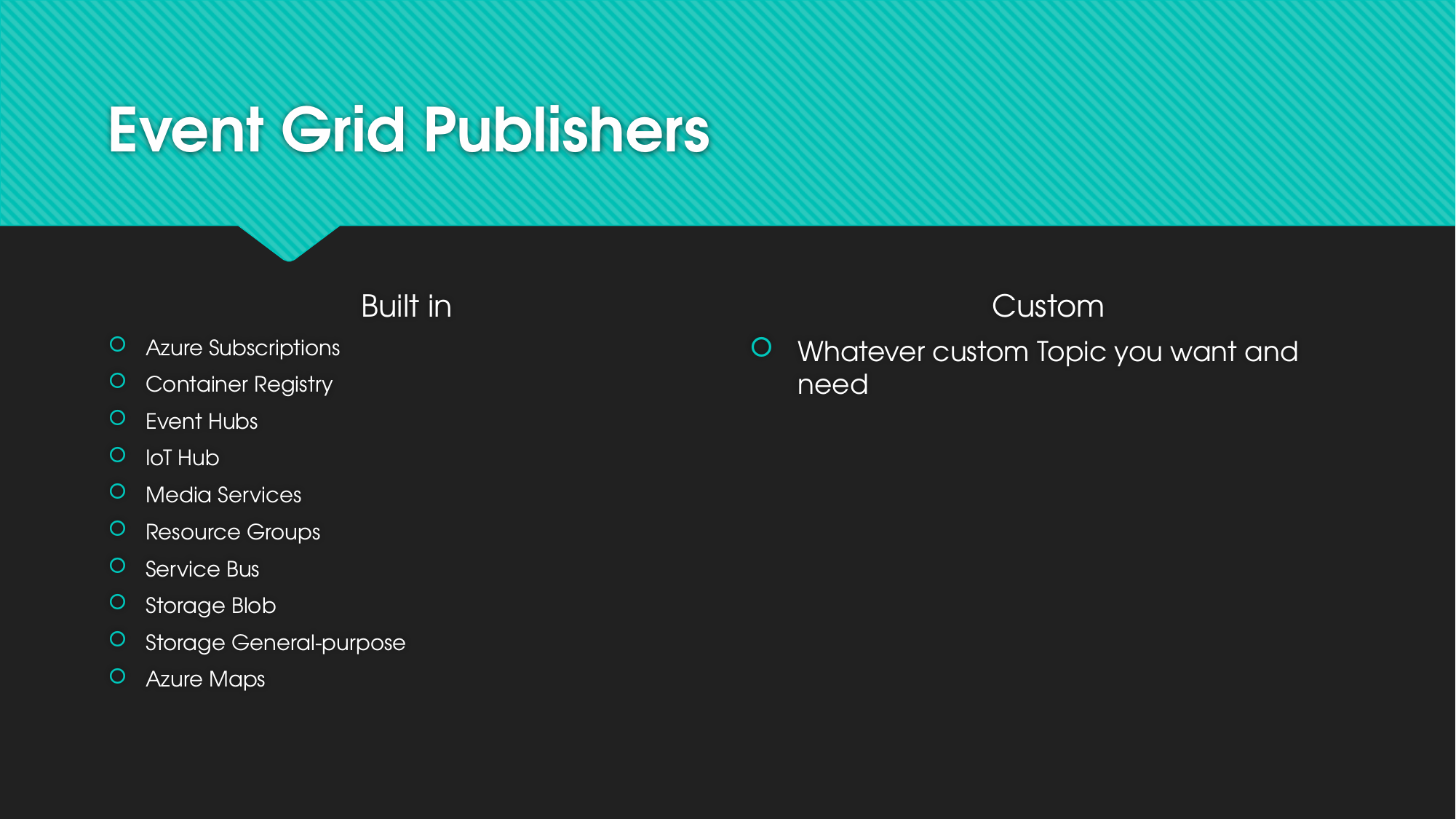

# Event Grid Publishers
Built in
Custom
Azure Subscriptions
Container Registry
Event Hubs
IoT Hub
Media Services
Resource Groups
Service Bus
Storage Blob
Storage General-purpose
Azure Maps
Whatever custom Topic you want and need